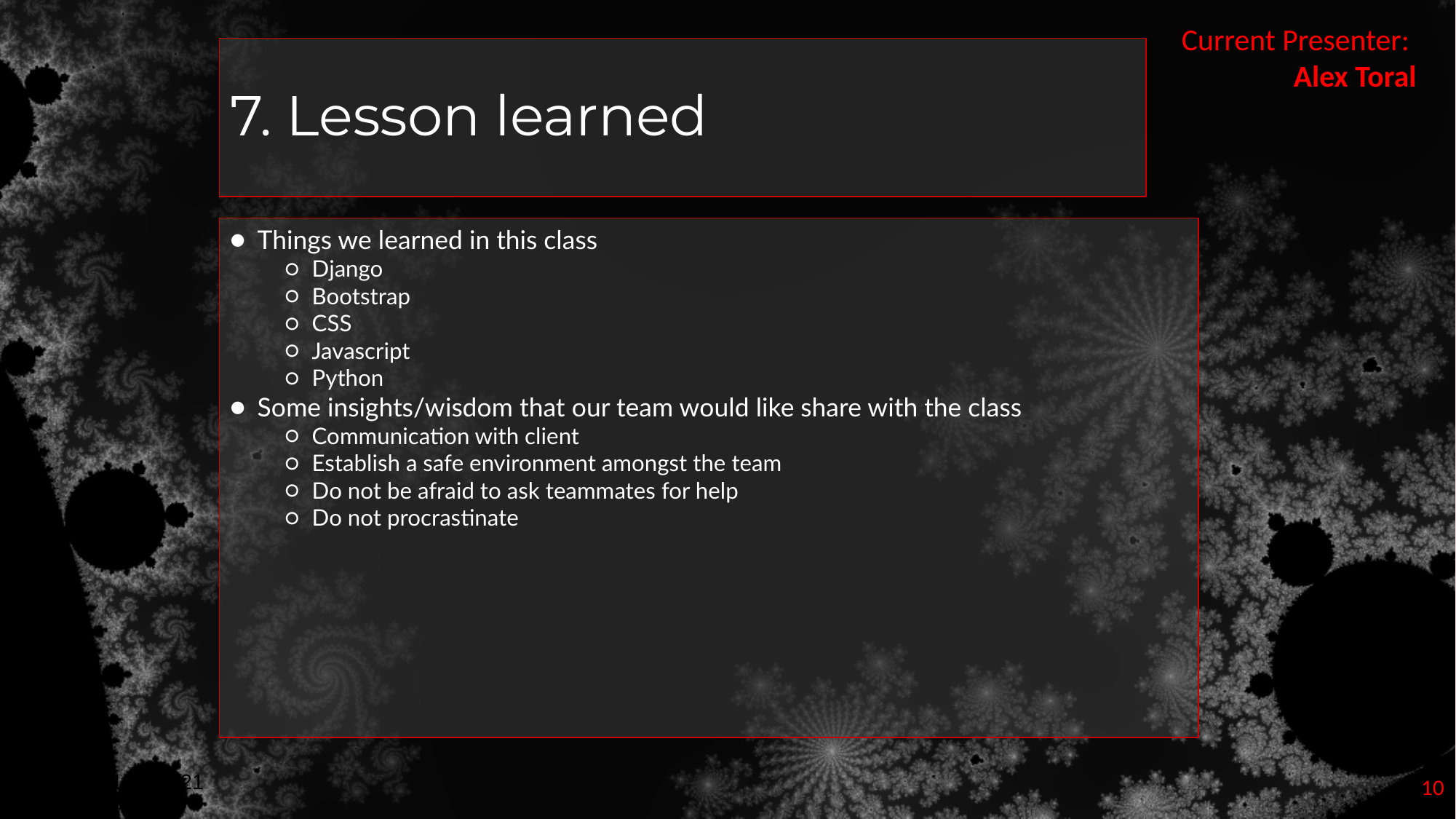

Current Presenter:
Alex Toral
# 7. Lesson learned
Things we learned in this class
Django
Bootstrap
CSS
Javascript
Python
Some insights/wisdom that our team would like share with the class
Communication with client
Establish a safe environment amongst the team
Do not be afraid to ask teammates for help
Do not procrastinate
10
11/9/2021